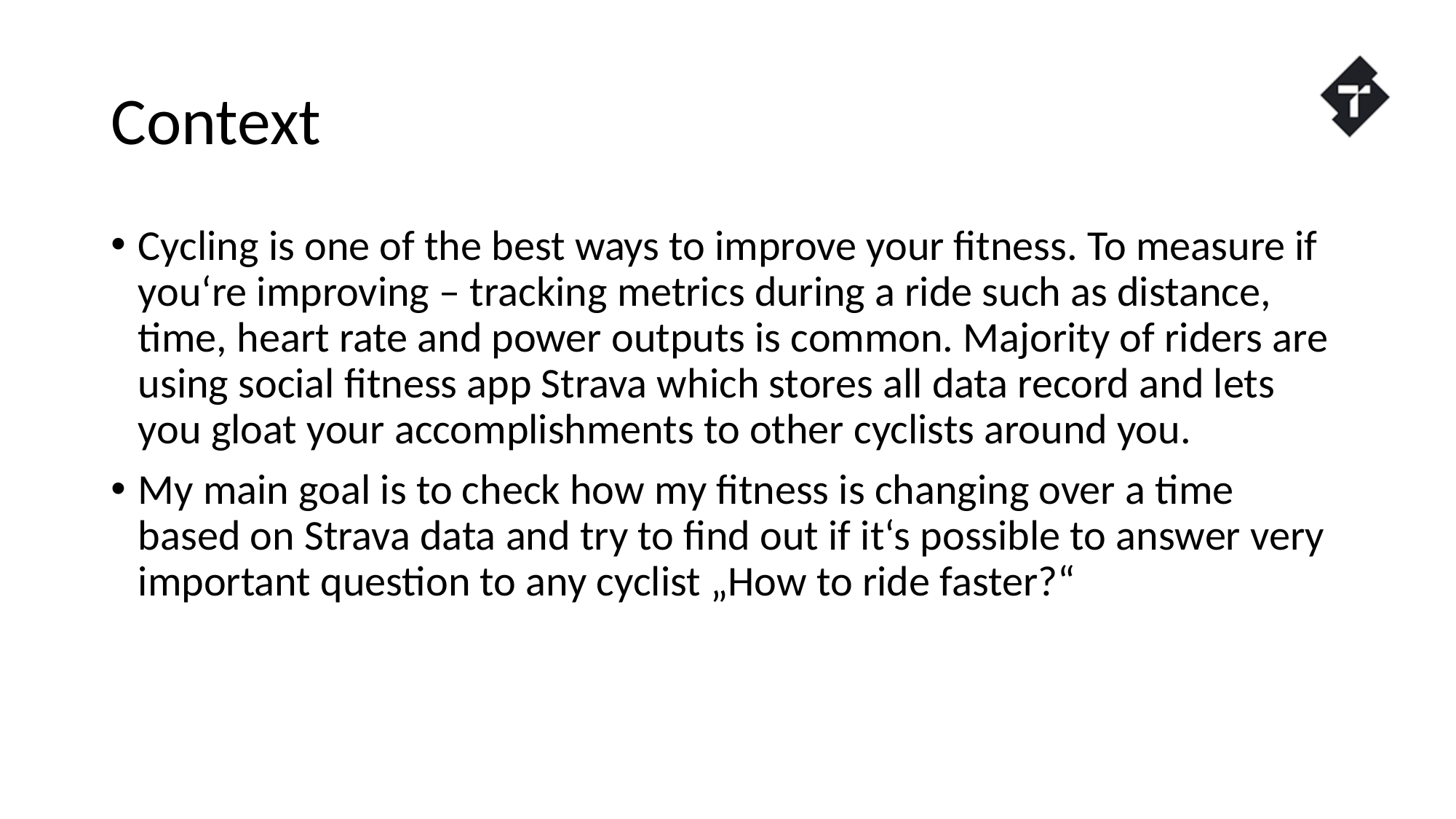

# Context
Cycling is one of the best ways to improve your fitness. To measure if you‘re improving – tracking metrics during a ride such as distance, time, heart rate and power outputs is common. Majority of riders are using social fitness app Strava which stores all data record and lets you gloat your accomplishments to other cyclists around you.
My main goal is to check how my fitness is changing over a time based on Strava data and try to find out if it‘s possible to answer very important question to any cyclist „How to ride faster?“